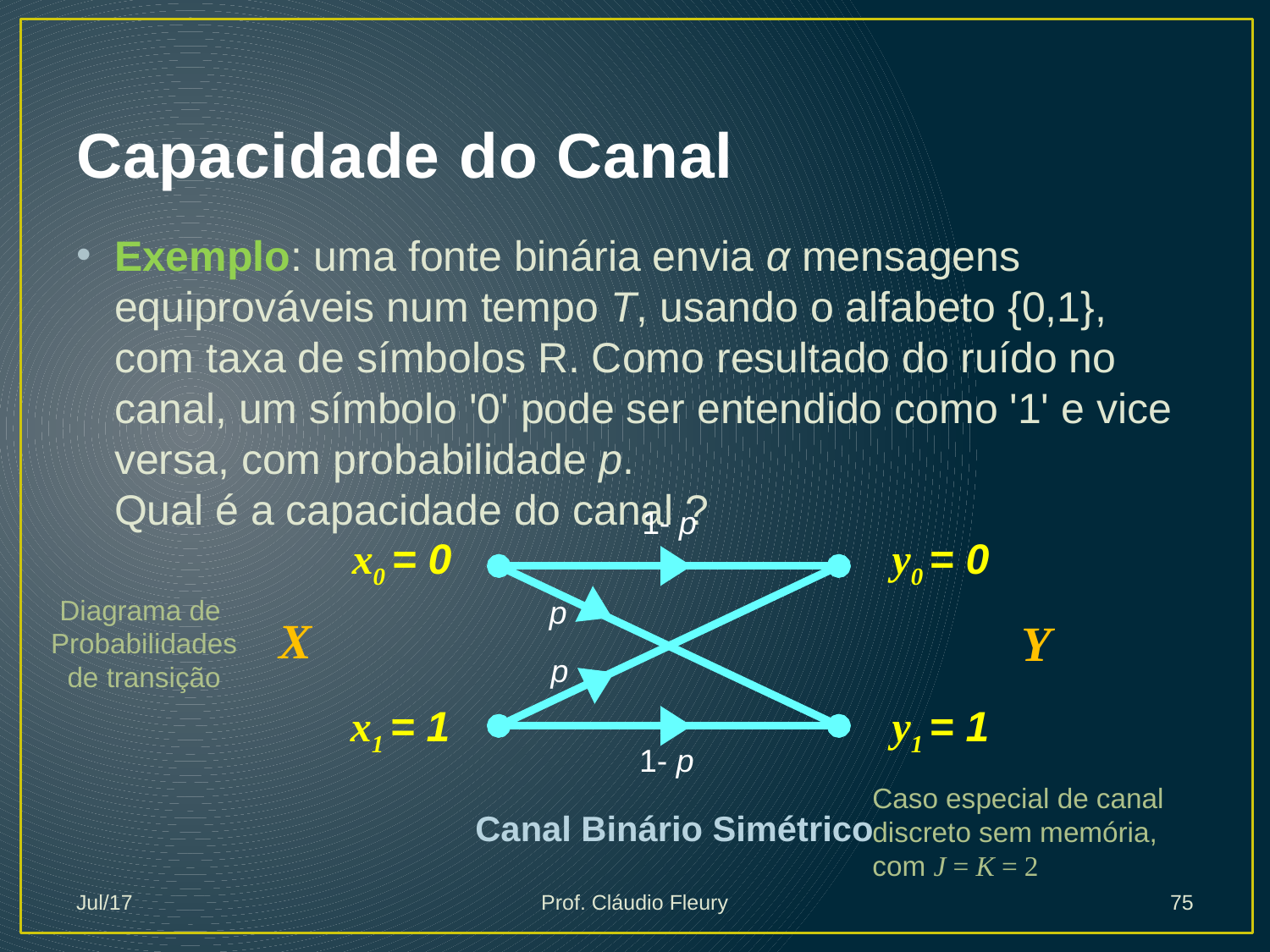

# Capacidade do Canal
Exemplo: uma fonte binária envia α mensagens equiprováveis num tempo T, usando o alfabeto {0,1}, com taxa de símbolos R. Como resultado do ruído no canal, um símbolo '0' pode ser entendido como '1' e vice versa, com probabilidade p.
Qual é a capacidade do canal ?
1- p
x0 = 0
y0 = 0

p

X
Y
p

x1 = 1
y1 = 1

1- p
Canal Binário Simétrico
Diagrama de
Probabilidades
de transição
Caso especial de canal
discreto sem memória,
com J = K = 2
Jul/17
Prof. Cláudio Fleury
75